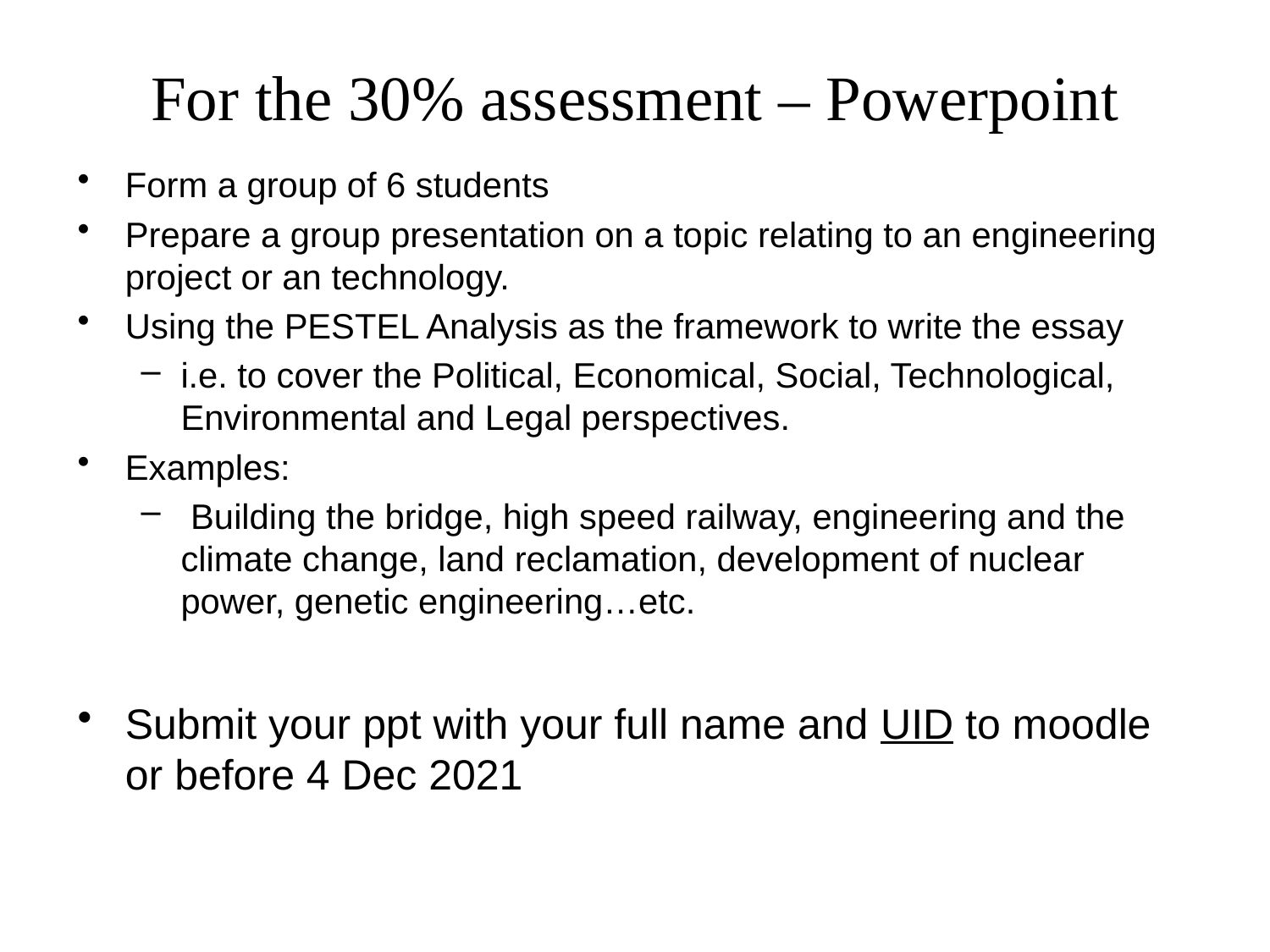

# For the 30% assessment – Powerpoint
Form a group of 6 students
Prepare a group presentation on a topic relating to an engineering project or an technology.
Using the PESTEL Analysis as the framework to write the essay
i.e. to cover the Political, Economical, Social, Technological, Environmental and Legal perspectives.
Examples:
 Building the bridge, high speed railway, engineering and the climate change, land reclamation, development of nuclear power, genetic engineering…etc.

Submit your ppt with your full name and UID to moodle or before 4 Dec 2021